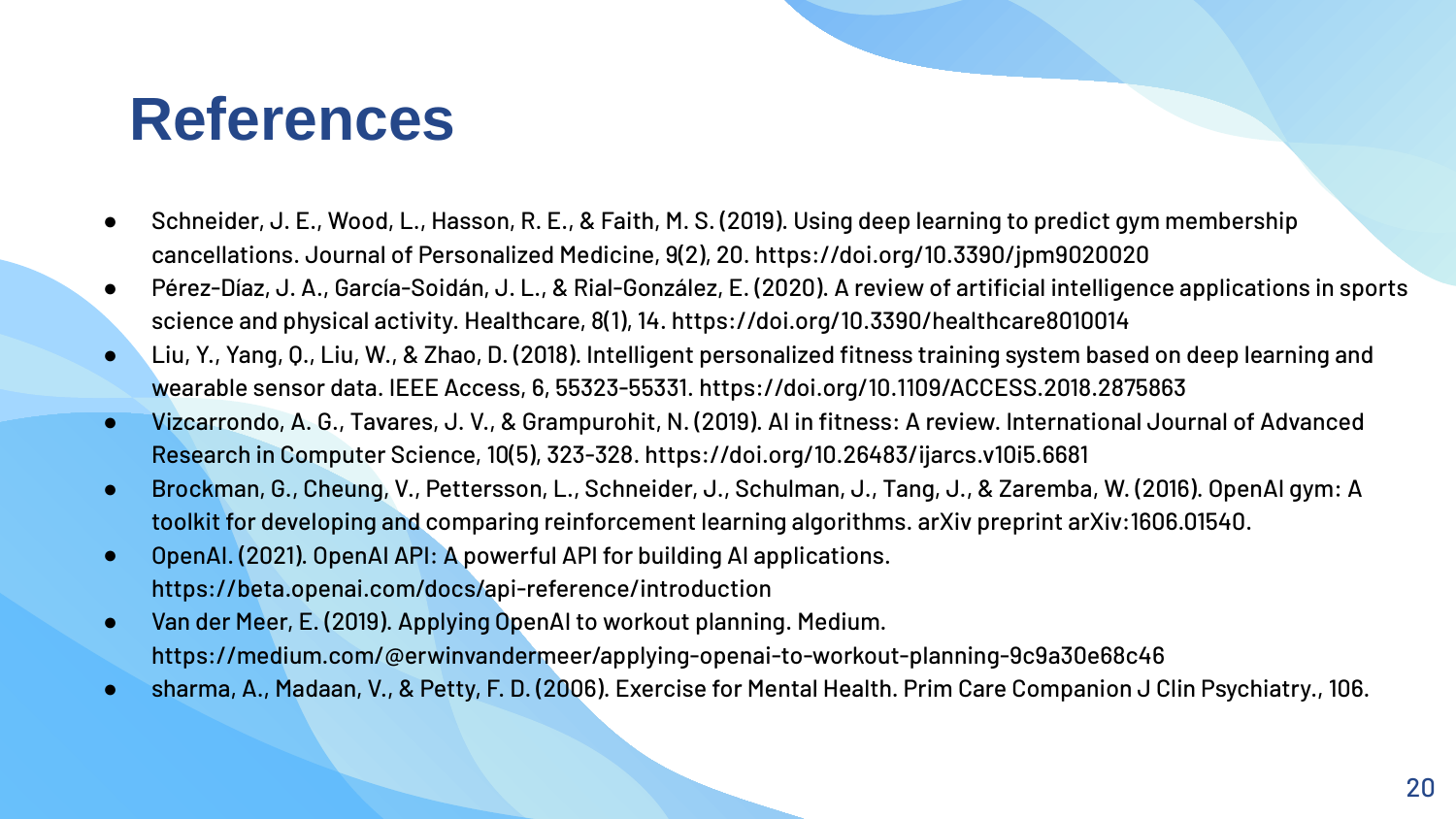

# References
Schneider, J. E., Wood, L., Hasson, R. E., & Faith, M. S. (2019). Using deep learning to predict gym membership cancellations. Journal of Personalized Medicine, 9(2), 20. https://doi.org/10.3390/jpm9020020
Pérez-Díaz, J. A., García-Soidán, J. L., & Rial-González, E. (2020). A review of artificial intelligence applications in sports science and physical activity. Healthcare, 8(1), 14. https://doi.org/10.3390/healthcare8010014
Liu, Y., Yang, Q., Liu, W., & Zhao, D. (2018). Intelligent personalized fitness training system based on deep learning and wearable sensor data. IEEE Access, 6, 55323-55331. https://doi.org/10.1109/ACCESS.2018.2875863
Vizcarrondo, A. G., Tavares, J. V., & Grampurohit, N. (2019). AI in fitness: A review. International Journal of Advanced Research in Computer Science, 10(5), 323-328. https://doi.org/10.26483/ijarcs.v10i5.6681
Brockman, G., Cheung, V., Pettersson, L., Schneider, J., Schulman, J., Tang, J., & Zaremba, W. (2016). OpenAI gym: A toolkit for developing and comparing reinforcement learning algorithms. arXiv preprint arXiv:1606.01540.
OpenAI. (2021). OpenAI API: A powerful API for building AI applications. https://beta.openai.com/docs/api-reference/introduction
Van der Meer, E. (2019). Applying OpenAI to workout planning. Medium. https://medium.com/@erwinvandermeer/applying-openai-to-workout-planning-9c9a30e68c46
sharma, A., Madaan, V., & Petty, F. D. (2006). Exercise for Mental Health. Prim Care Companion J Clin Psychiatry., 106.
20